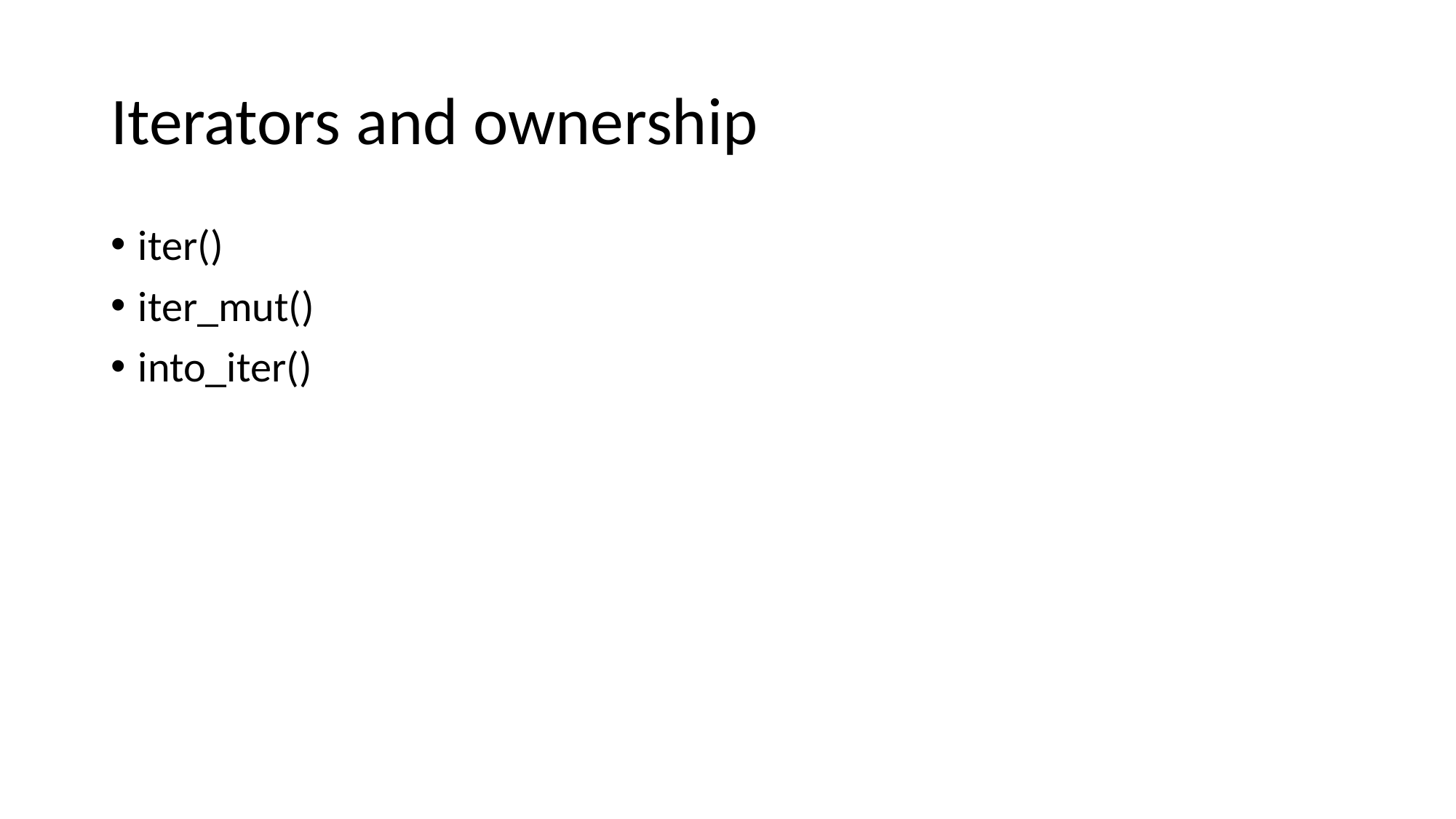

# Iterators and ownership
iter()
iter_mut()
into_iter()